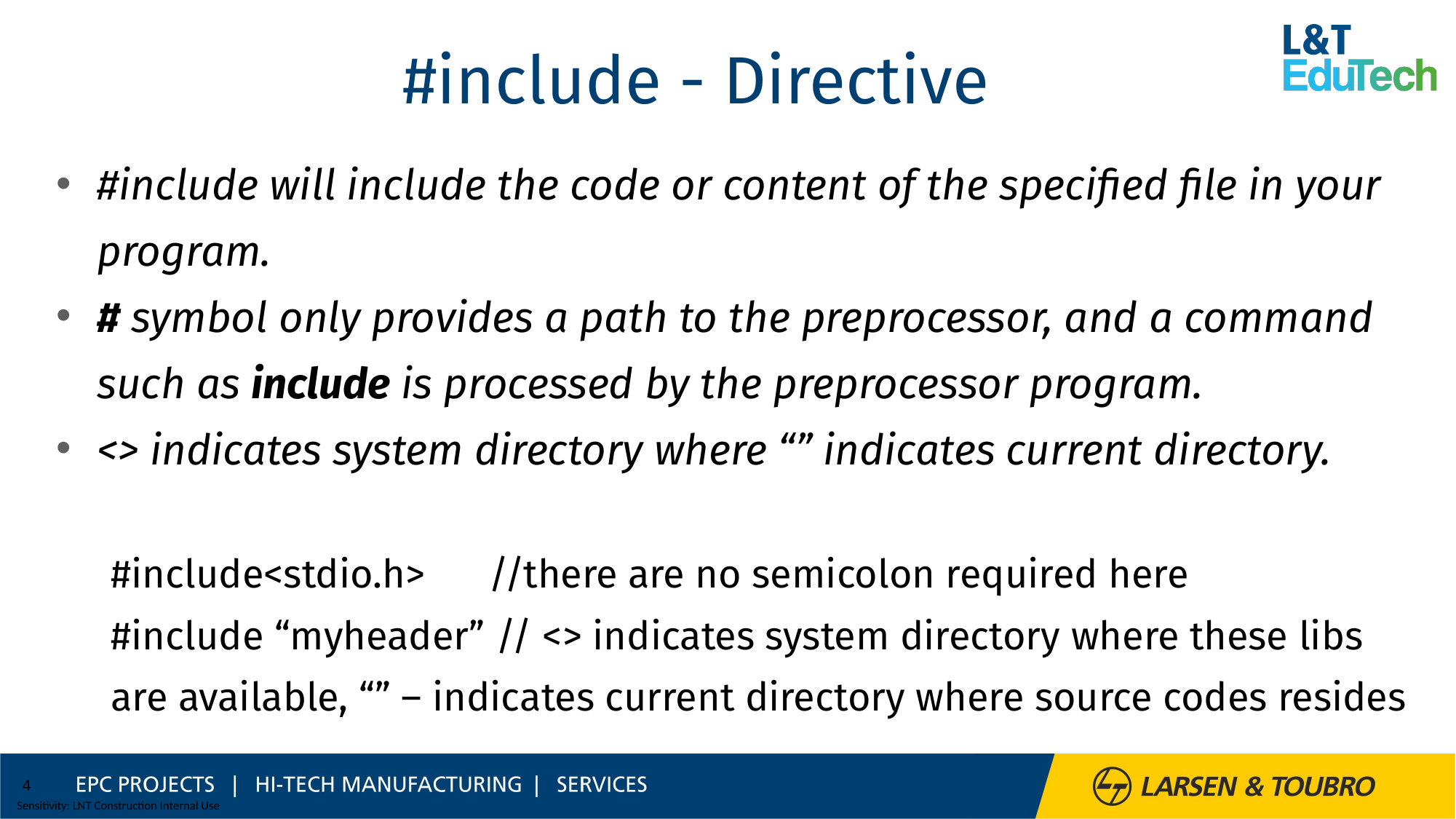

# #include - Directive
#include will include the code or content of the specified file in your program.
# symbol only provides a path to the preprocessor, and a command such as include is processed by the preprocessor program.
<> indicates system directory where “” indicates current directory.

#include<stdio.h>      //there are no semicolon required here
#include “myheader” // <> indicates system directory where these libs are available, “” – indicates current directory where source codes resides